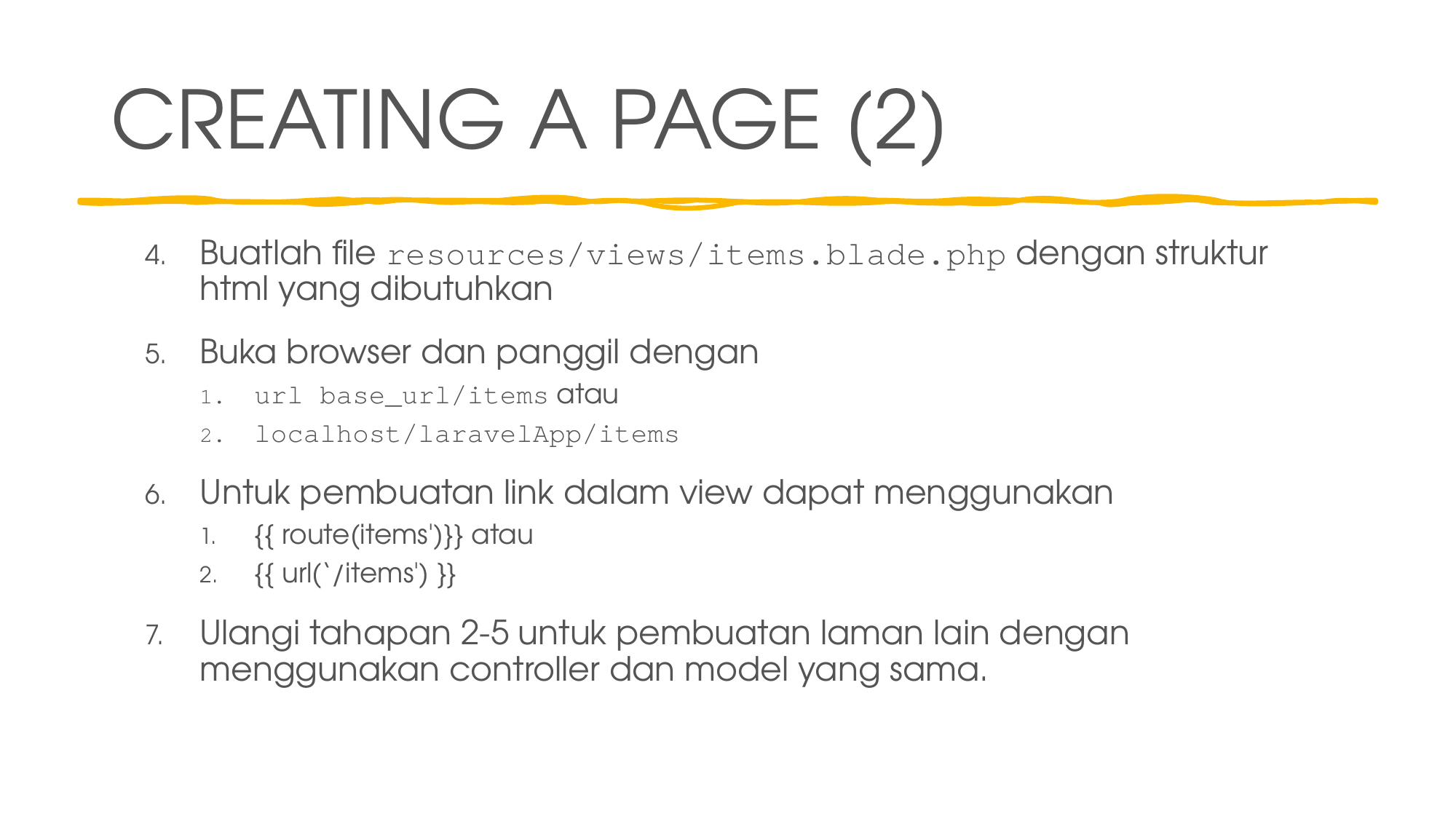

# Creating a page (2)

Buatlah file resources/views/items.blade.php dengan struktur html yang dibutuhkan
Buka browser dan panggil dengan
url base_url/items atau
localhost/laravelApp/items
Untuk pembuatan link dalam view dapat menggunakan
{{ route(items')}} atau
{{ url(‘/items') }}
Ulangi tahapan 2-5 untuk pembuatan laman lain dengan menggunakan controller dan model yang sama.